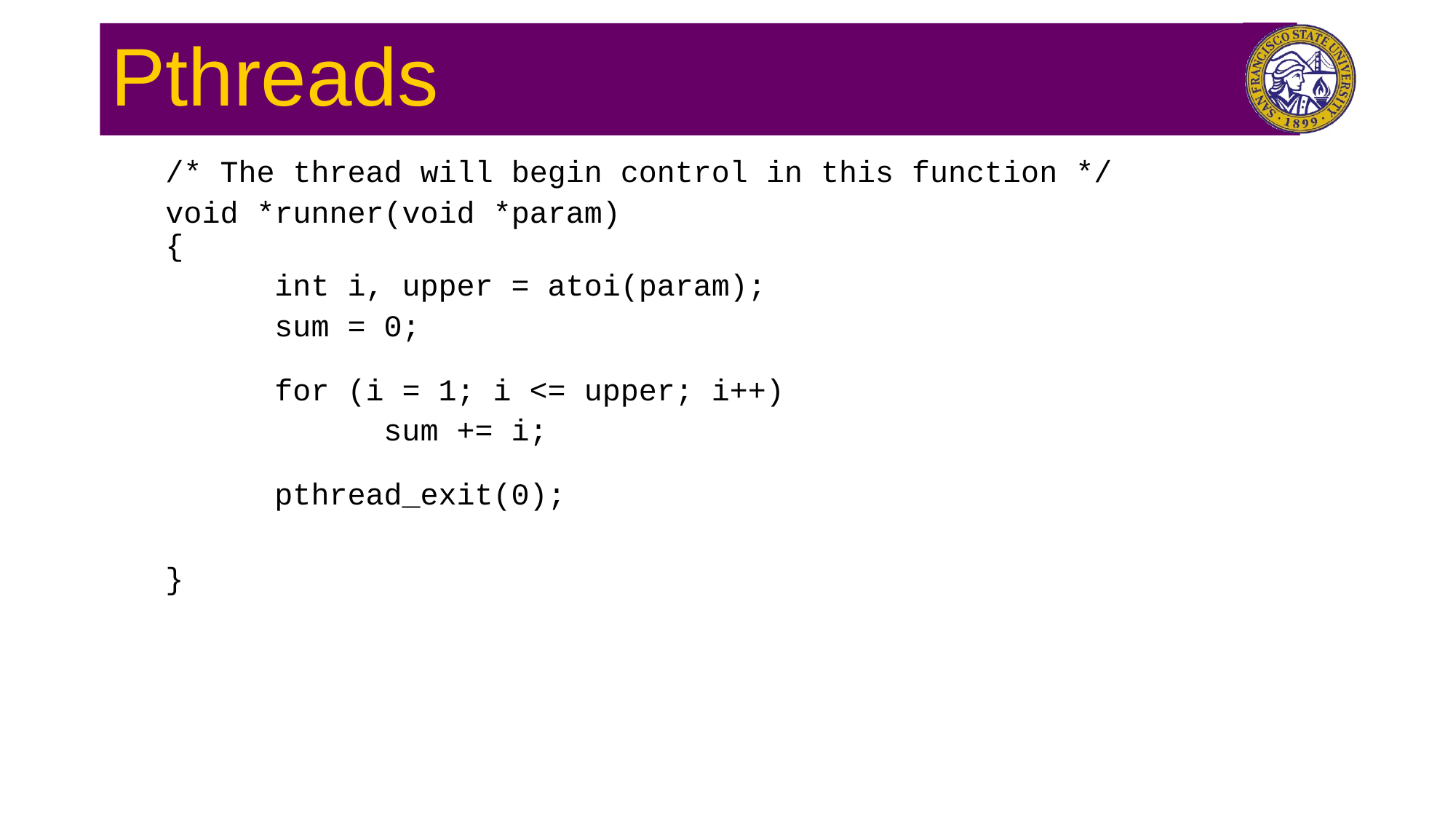

# Pthreads
/* The thread will begin control in this function */
void *runner(void *param)
{
	int i, upper = atoi(param);
	sum = 0;

	for (i = 1; i <= upper; i++)
		sum += i;

	pthread_exit(0);

}